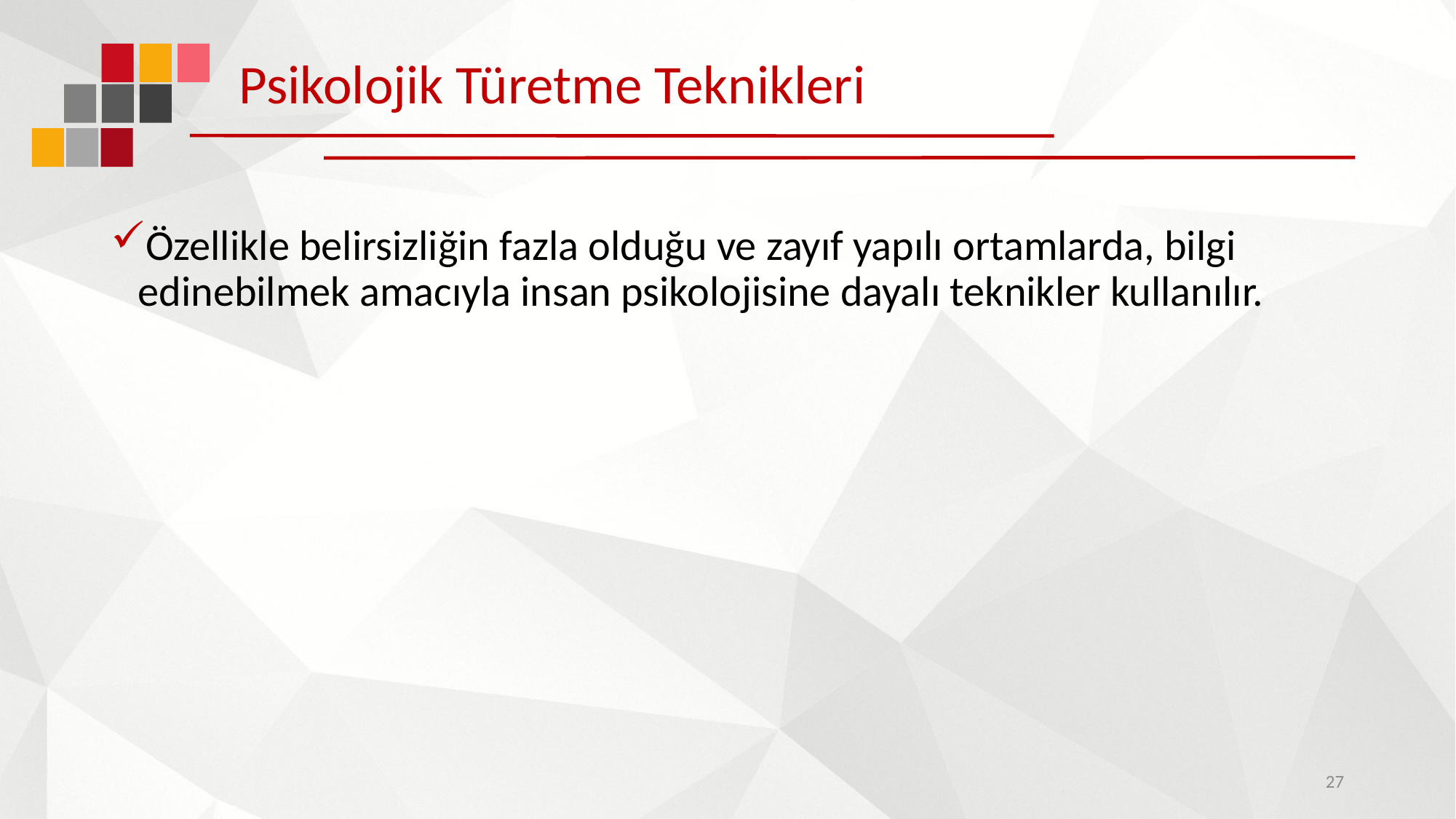

# Psikolojik Türetme Teknikleri
Özellikle belirsizliğin fazla olduğu ve zayıf yapılı ortamlarda, bilgi edinebilmek amacıyla insan psikolojisine dayalı teknikler kullanılır.
27